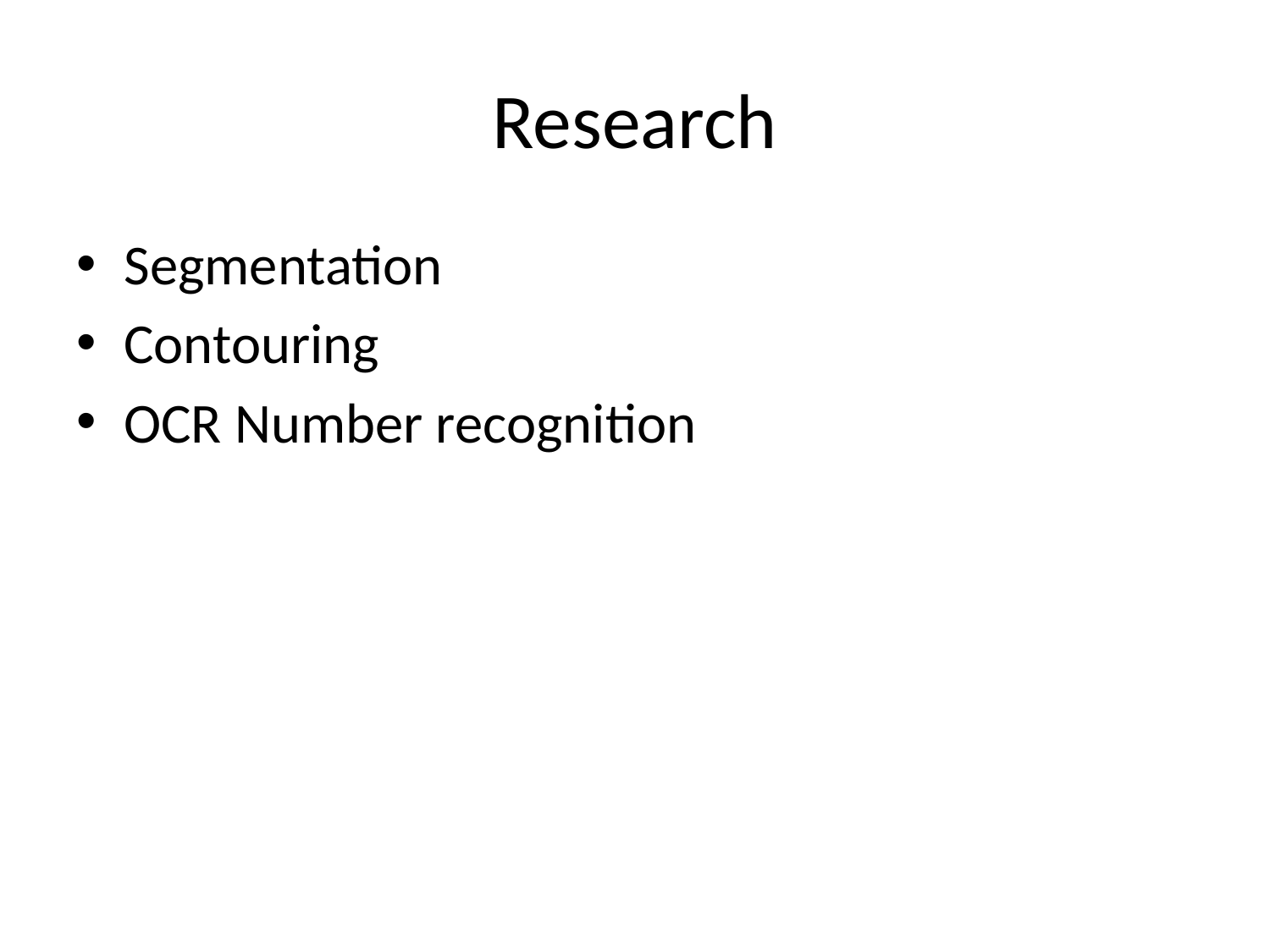

# Research
Segmentation
Contouring
OCR Number recognition